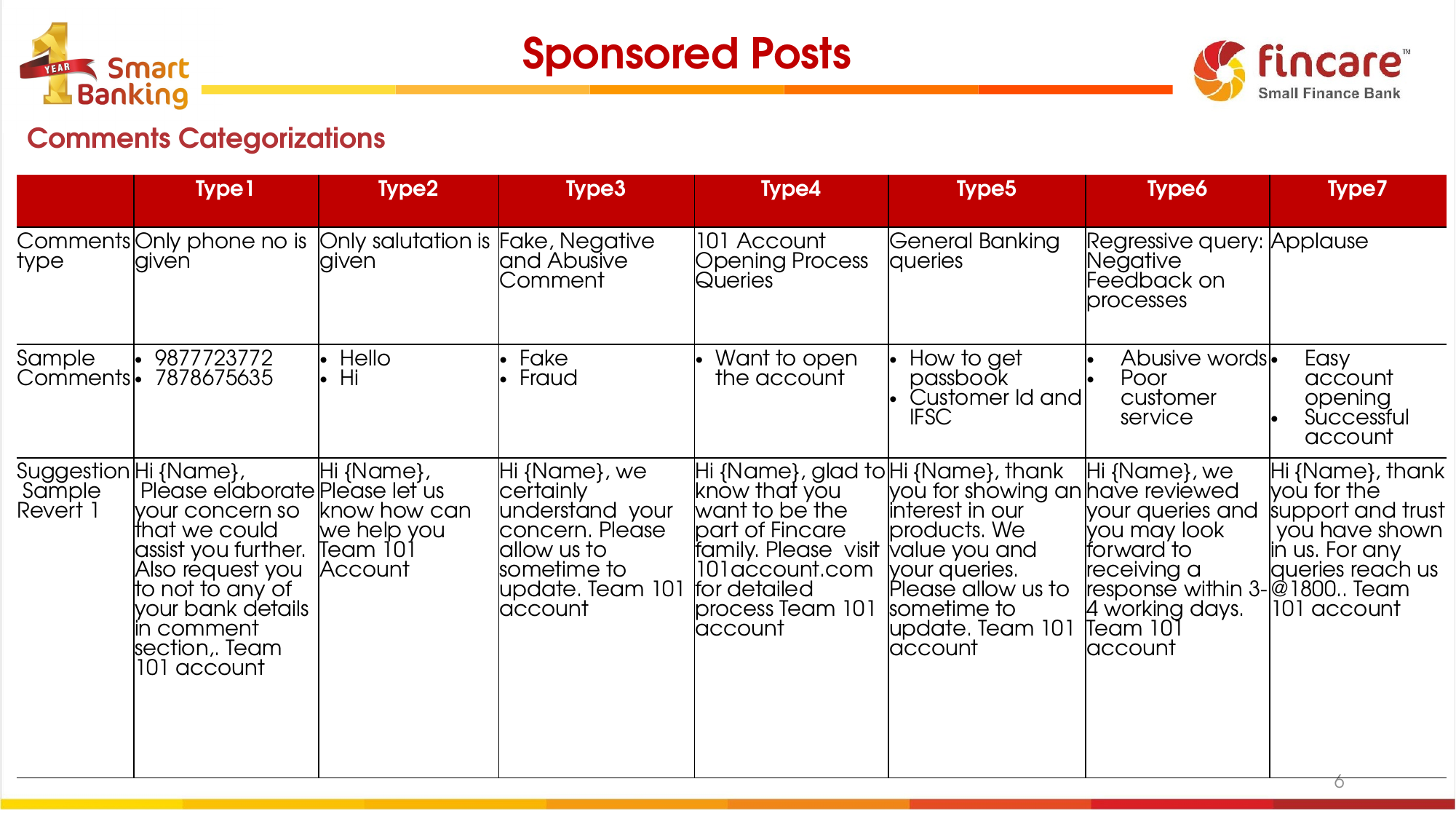

Sponsored Posts

Comments Categorizations
|  | Type1 | Type2 | Type3 | Type4 | Type5 | Type6 | Type7 |
| --- | --- | --- | --- | --- | --- | --- | --- |
| Comments type | Only phone no is given | Only salutation is given | Fake, Negative and Abusive Comment | 101 Account Opening Process Queries | General Banking queries | Regressive query: Negative Feedback on processes | Applause |
| Sample Comments | 9877723772 7878675635 | Hello Hi | Fake Fraud | Want to open the account | How to get passbook Customer Id and IFSC | Abusive words Poor customer service | Easy account opening Successful account |
| Suggestion Sample Revert 1 | Hi {Name}, Please elaborate your concern so that we could assist you further. Also request you to not to any of your bank details in comment section,. Team 101 account | Hi {Name}, Please let us know how can we help you Team 101 Account | Hi {Name}, we certainly understand your concern. Please allow us to sometime to update. Team 101 account | Hi {Name}, glad to know that you want to be the part of Fincare family. Please visit 101account.com for detailed process Team 101 account | Hi {Name}, thank you for showing an interest in our products. We value you and your queries. Please allow us to sometime to update. Team 101 account | Hi {Name}, we have reviewed your queries and you may look forward to receiving a response within 3-4 working days. Team 101 account | Hi {Name}, thank you for the support and trust you have shown in us. For any queries reach us @1800.. Team 101 account |
6